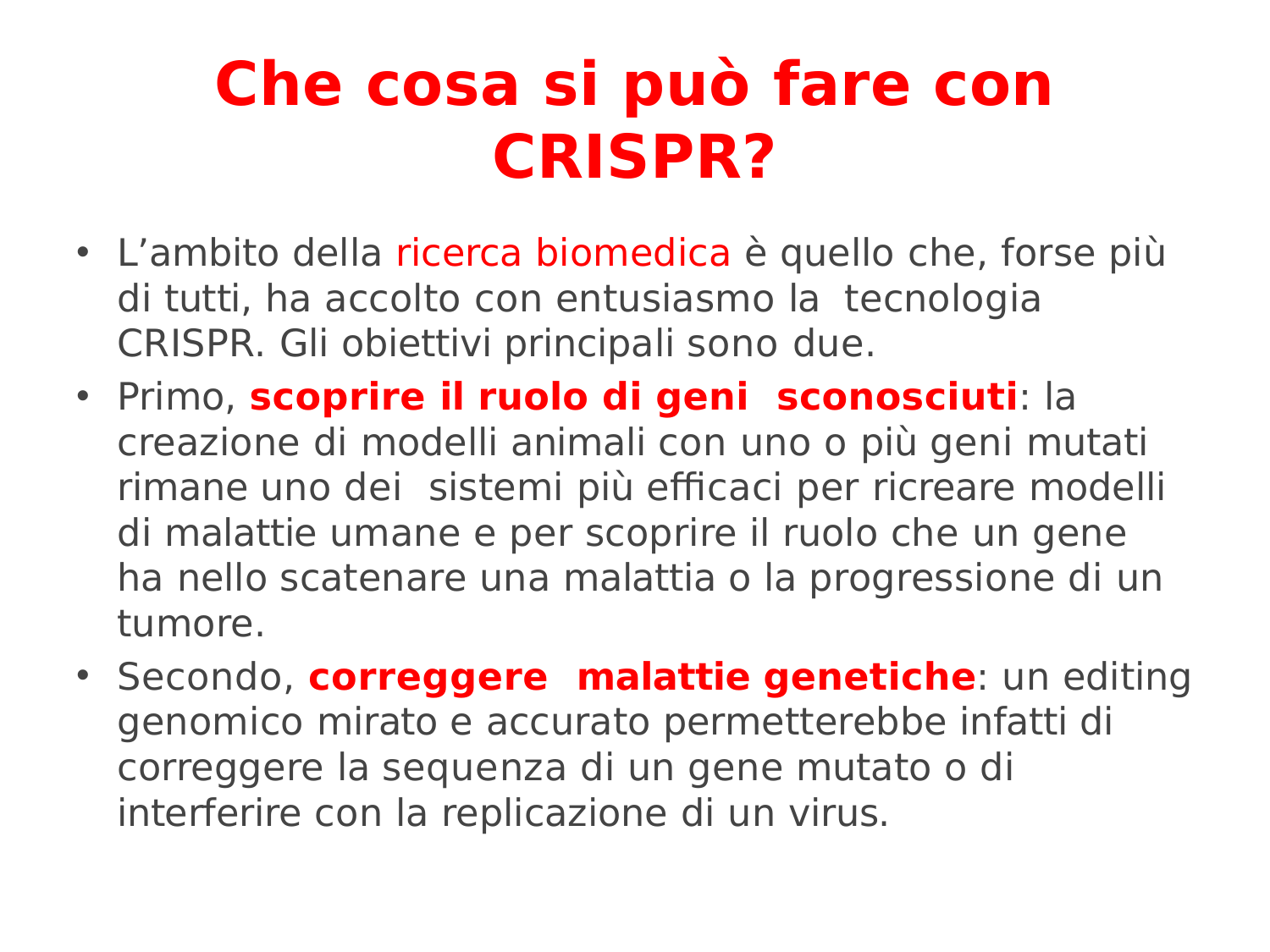

# Che cosa si può fare con CRISPR?
L’ambito della ricerca biomedica è quello che, forse più di tutti, ha accolto con entusiasmo la  tecnologia CRISPR. Gli obiettivi principali sono due.
Primo, scoprire il ruolo di geni  sconosciuti: la creazione di modelli animali con uno o più geni mutati rimane uno dei  sistemi più eﬃcaci per ricreare modelli di malattie umane e per scoprire il ruolo che un gene  ha nello scatenare una malattia o la progressione di un tumore.
Secondo, correggere  malattie genetiche: un editing genomico mirato e accurato permetterebbe infatti di  correggere la sequenza di un gene mutato o di interferire con la replicazione di un virus.